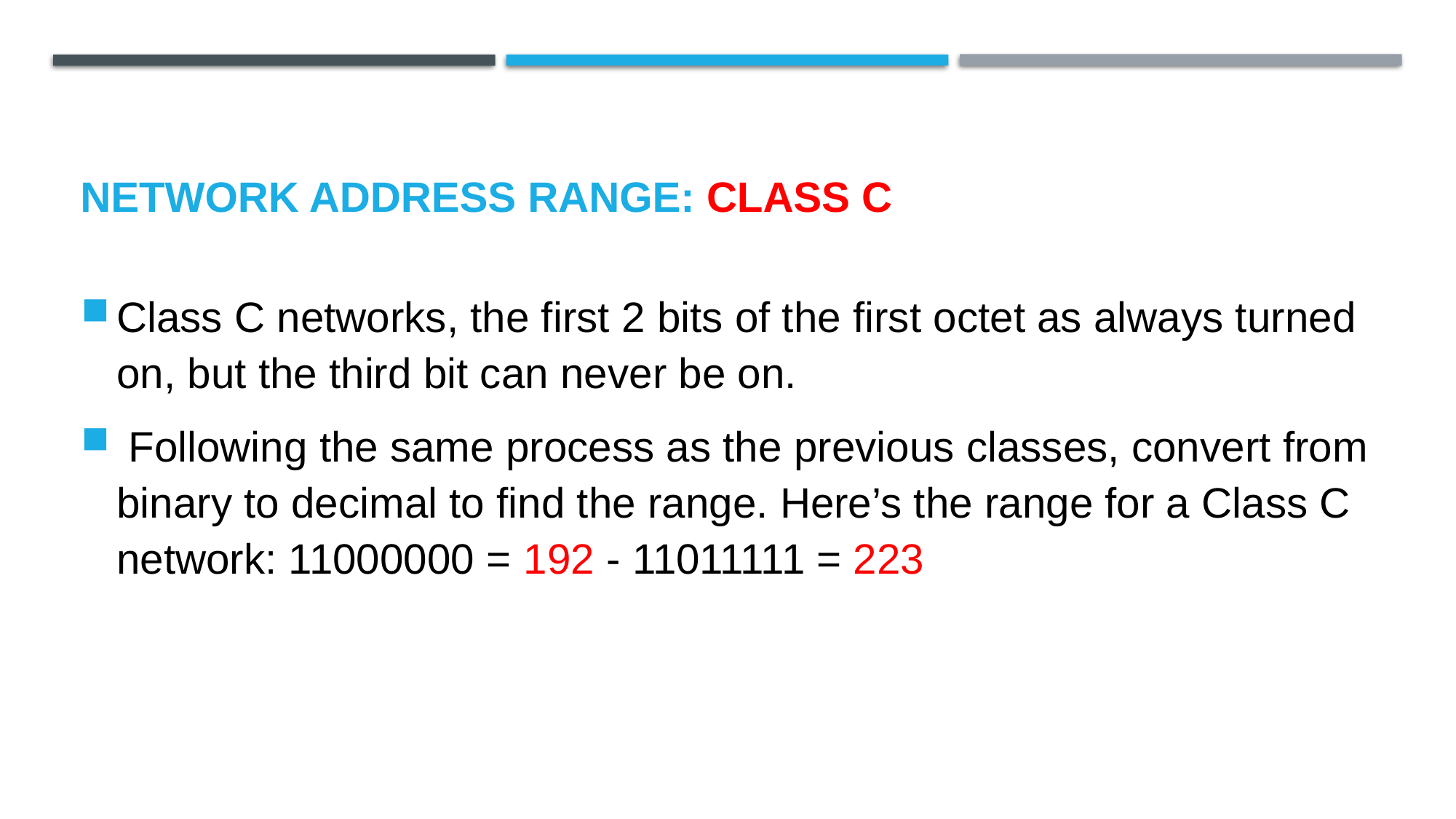

# Network Address Range: Class C
Class C networks, the first 2 bits of the first octet as always turned on, but the third bit can never be on.
 Following the same process as the previous classes, convert from binary to decimal to find the range. Here’s the range for a Class C network: 11000000 = 192 - 11011111 = 223